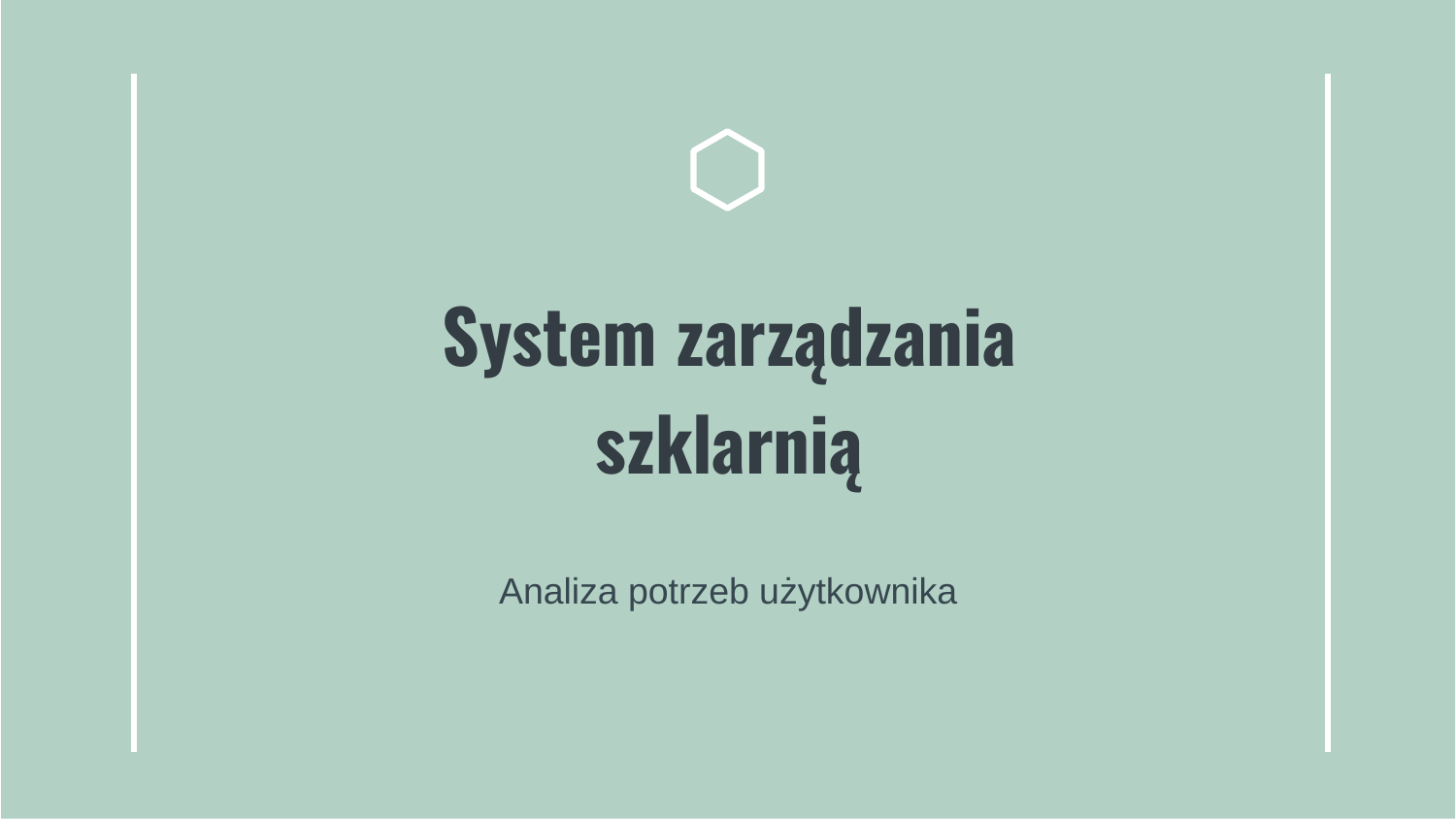

# System zarządzania szklarnią
Analiza potrzeb użytkownika